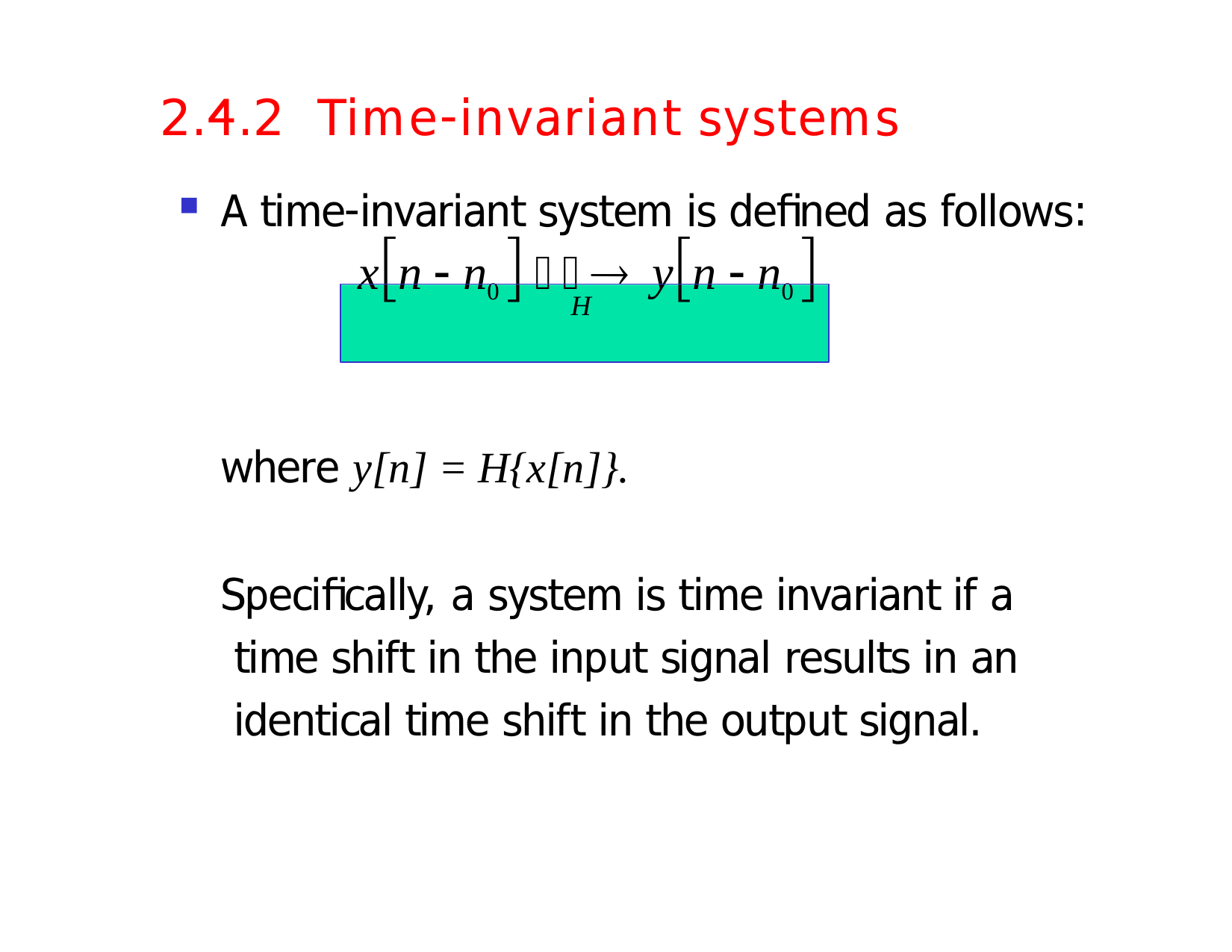

# 2.4.2	Time-invariant systems
A time-invariant system is defined as follows:
x[n − n0 ]⎯⎯→ y[n − n0 ]
H

where y[n] = H{x[n]}.

Specifically, a system is time invariant if a  time shift in the input signal results in an  identical time shift in the output signal.

Dr. B. S. Daga  Fr.CRCE, Mumbai